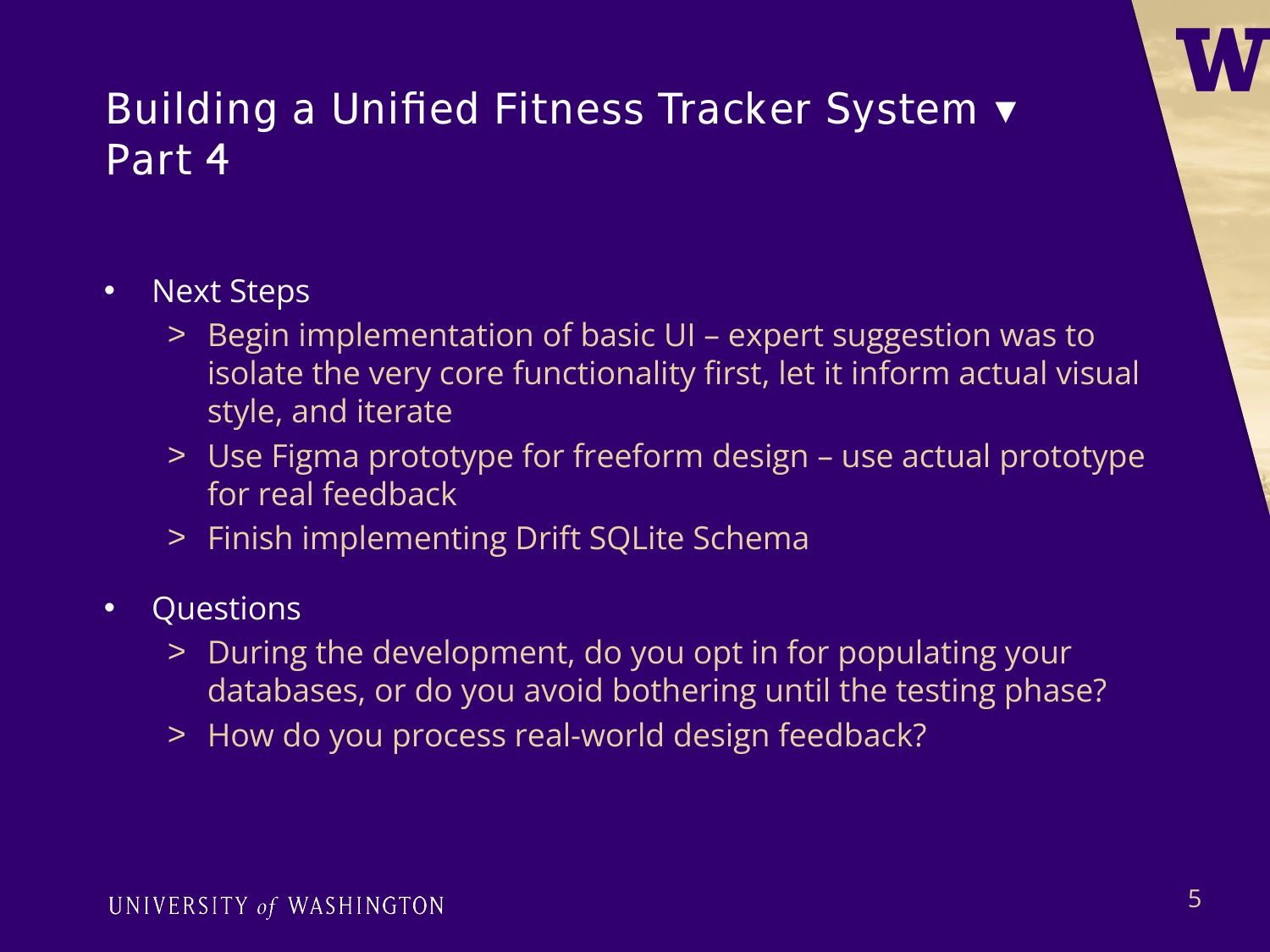

# Building a Unified Fitness Tracker System ▾ Part 4
Next Steps
Begin implementation of basic UI – expert suggestion was to isolate the very core functionality first, let it inform actual visual style, and iterate
Use Figma prototype for freeform design – use actual prototype for real feedback
Finish implementing Drift SQLite Schema
Questions
During the development, do you opt in for populating your databases, or do you avoid bothering until the testing phase?
How do you process real-world design feedback?